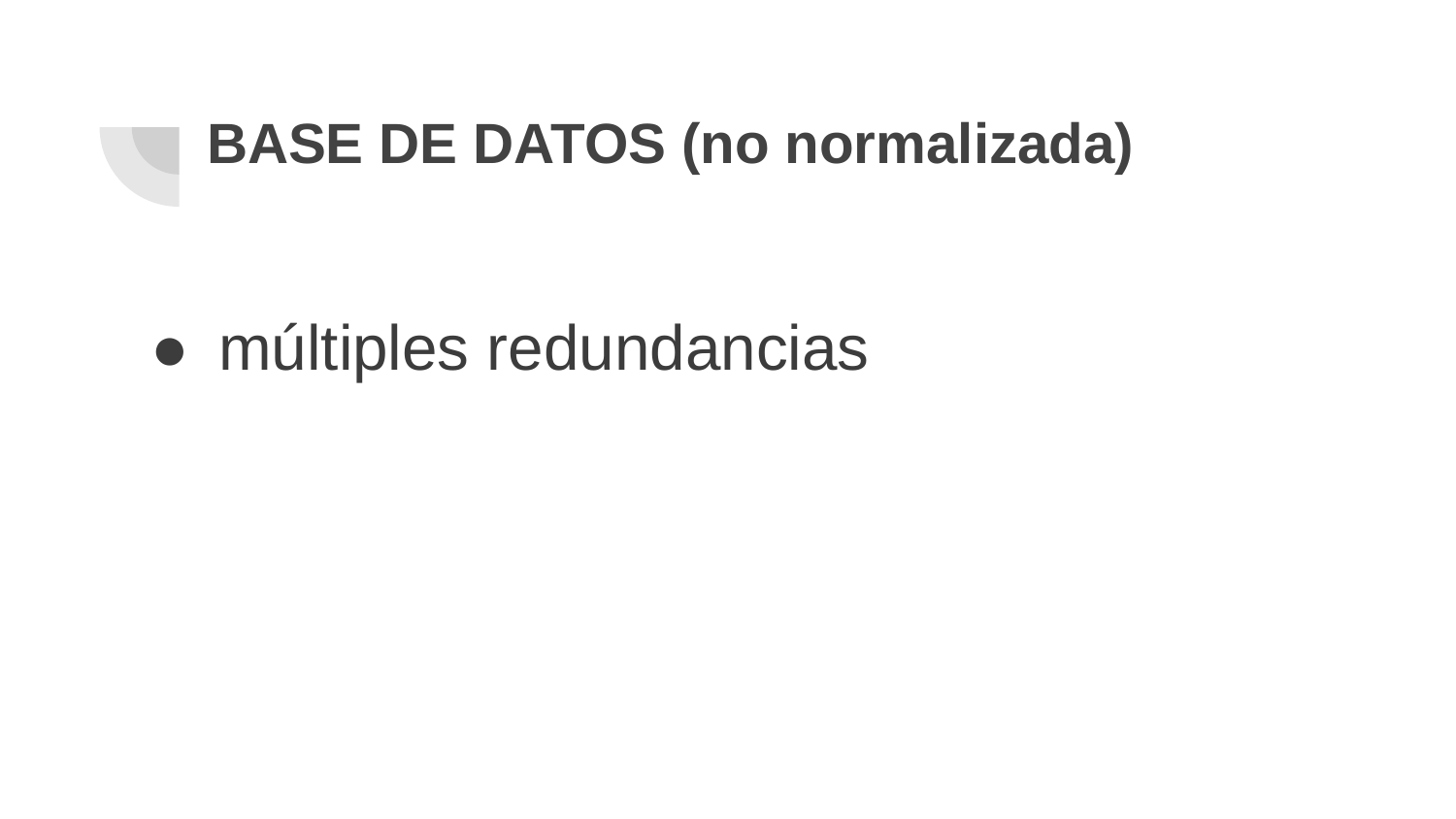

# BASE DE DATOS (no normalizada)
múltiples redundancias